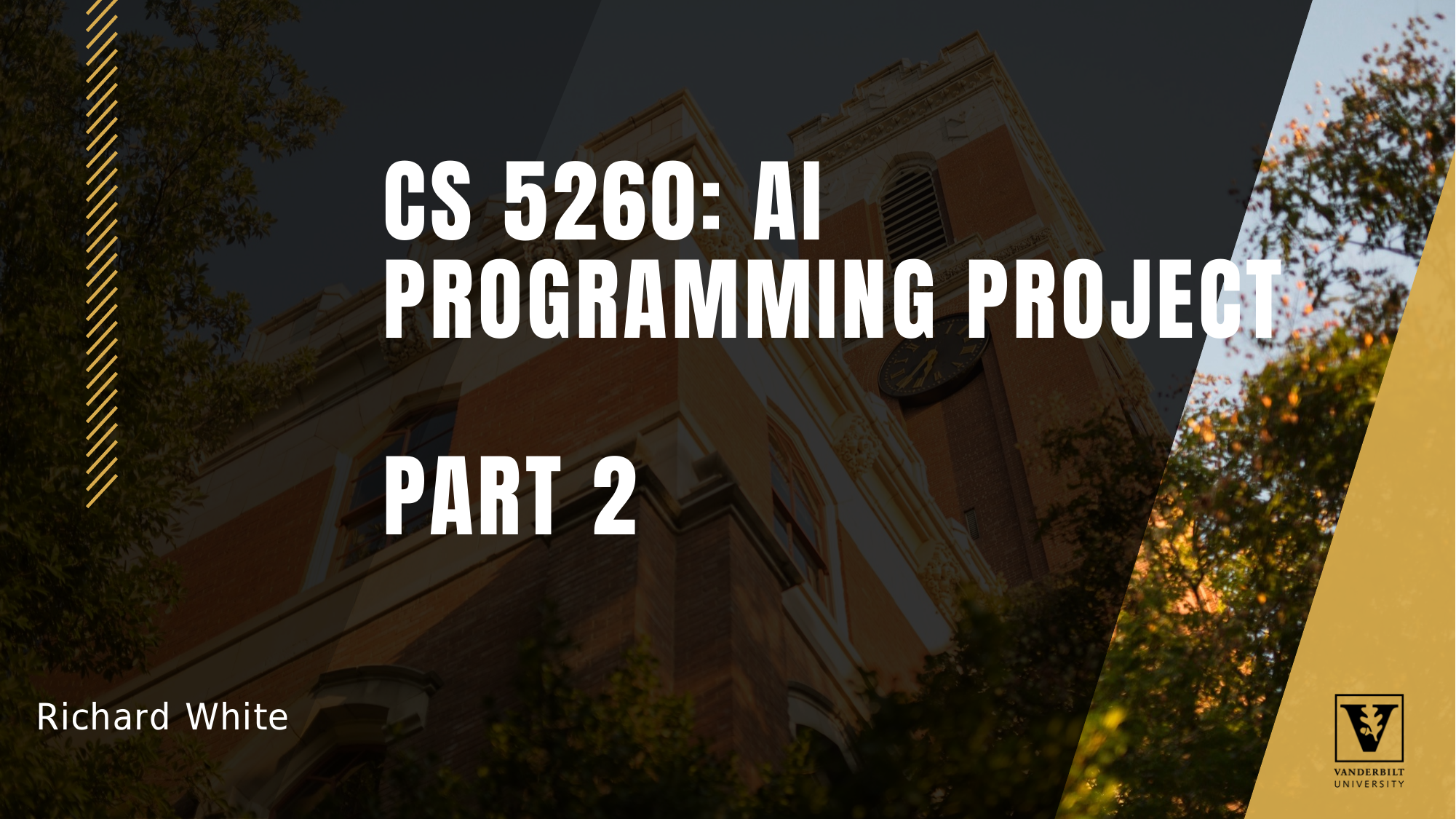

# CS 5260: AI Programming Project part 2
Richard White